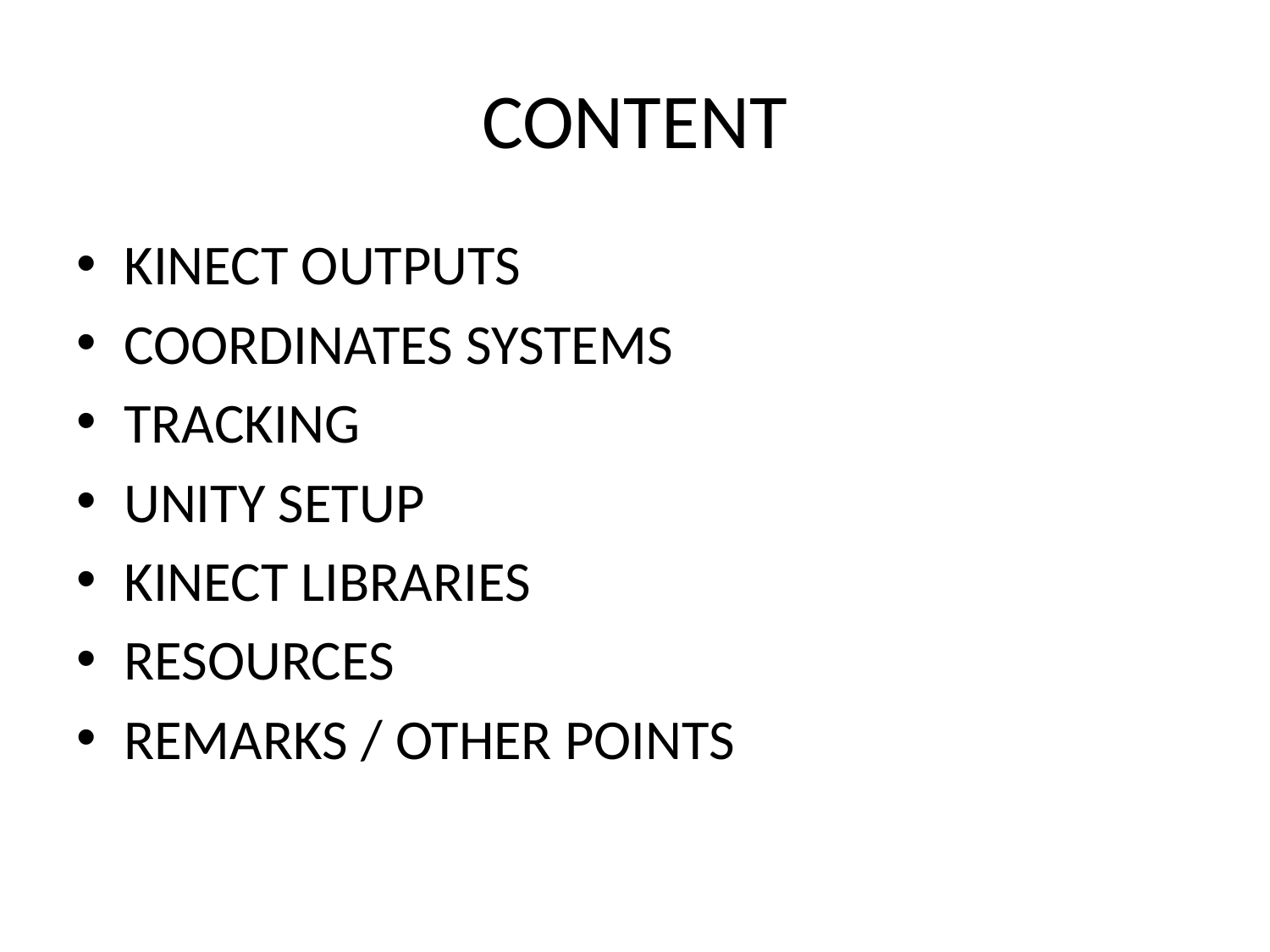

# CONTENT
KINECT OUTPUTS
COORDINATES SYSTEMS
TRACKING
UNITY SETUP
KINECT LIBRARIES
RESOURCES
REMARKS / OTHER POINTS